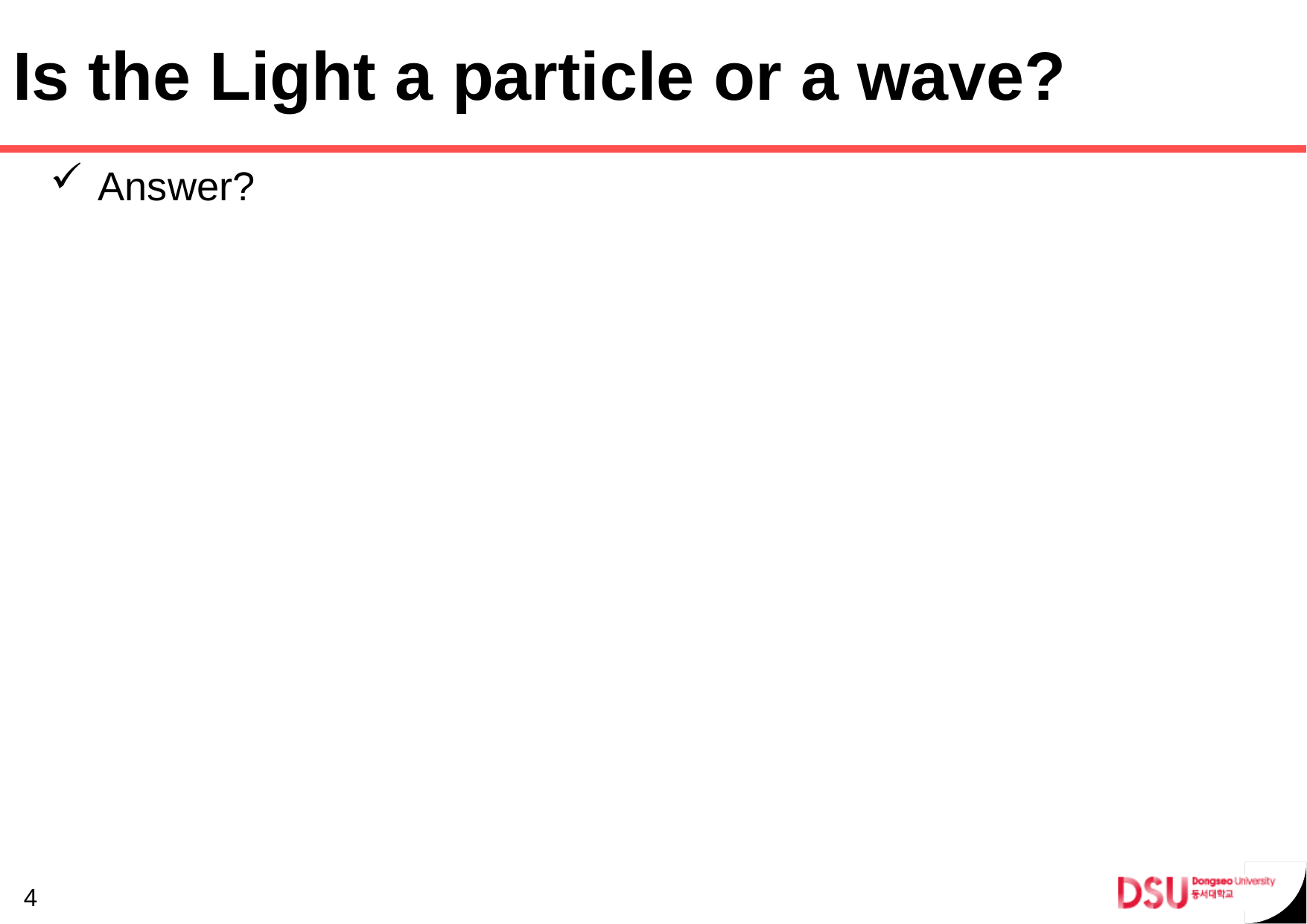

# Is the Light a particle or a wave?
Answer?
4